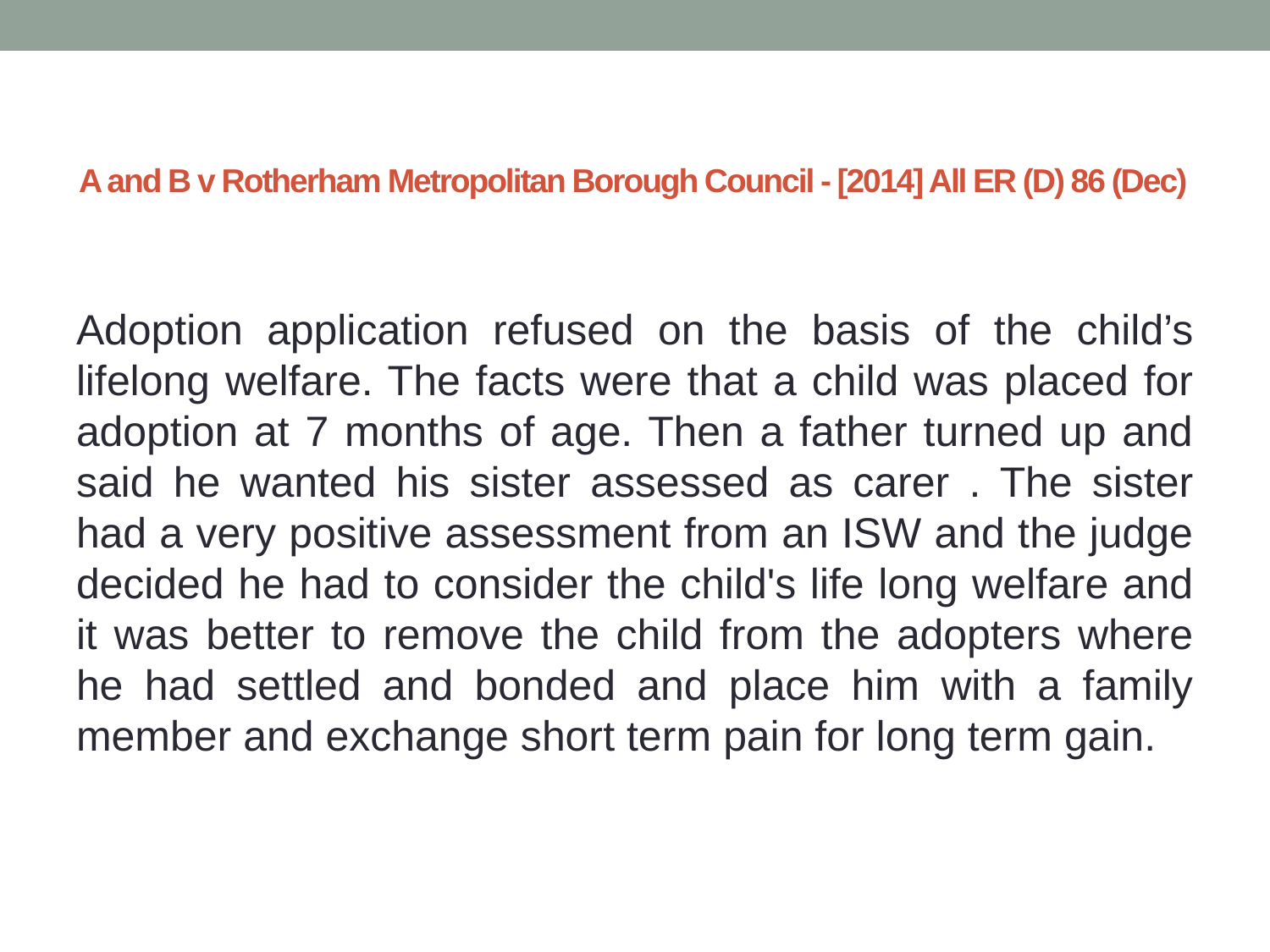

# A and B v Rotherham Metropolitan Borough Council - [2014] All ER (D) 86 (Dec)
Adoption application refused on the basis of the child’s lifelong welfare. The facts were that a child was placed for adoption at 7 months of age. Then a father turned up and said he wanted his sister assessed as carer . The sister had a very positive assessment from an ISW and the judge decided he had to consider the child's life long welfare and it was better to remove the child from the adopters where he had settled and bonded and place him with a family member and exchange short term pain for long term gain.